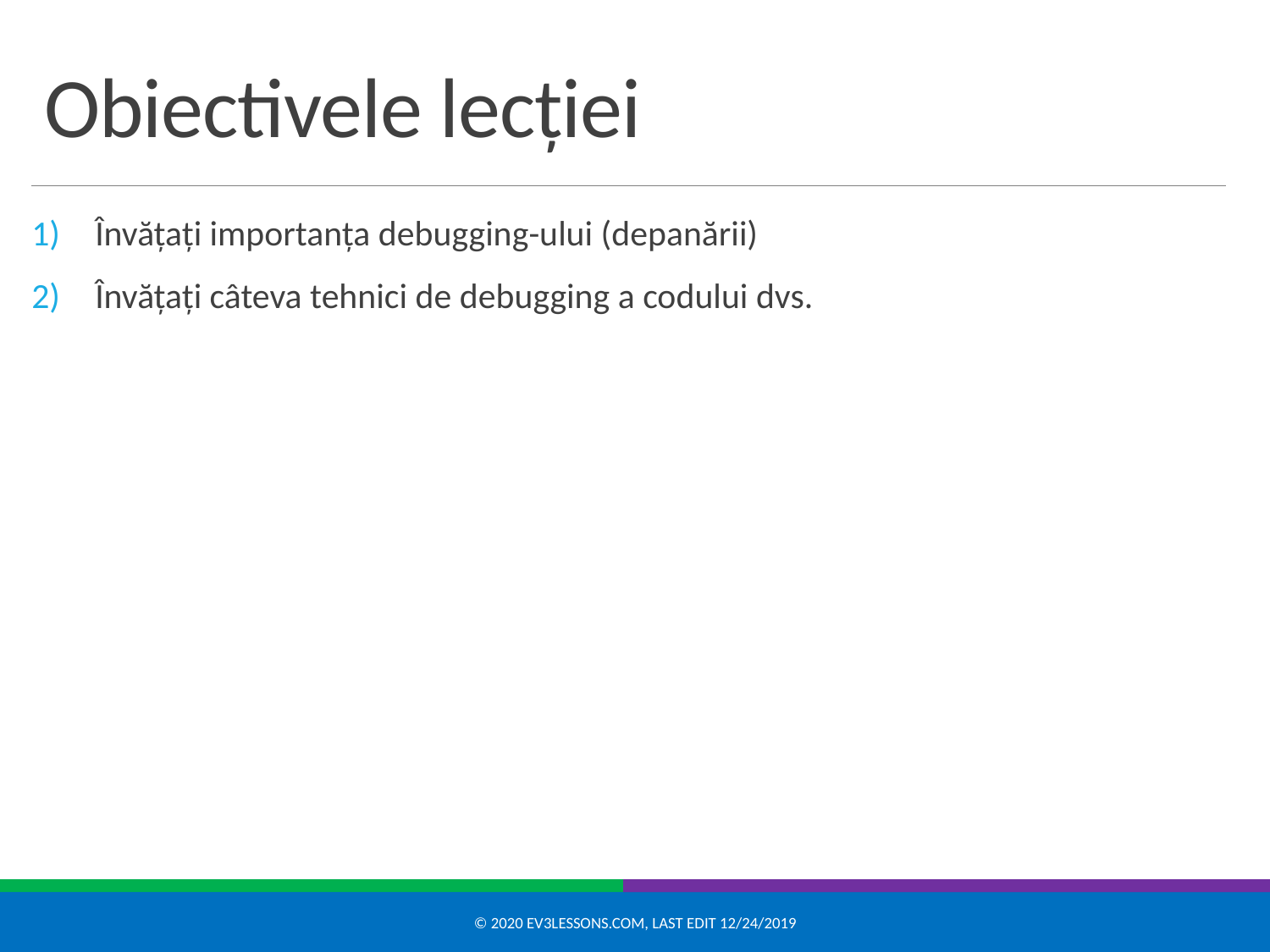

# Obiectivele lecției
Învățați importanța debugging-ului (depanării)
Învățați câteva tehnici de debugging a codului dvs.

© 2020 EV3Lessons.com, Last edit 12/24/2019